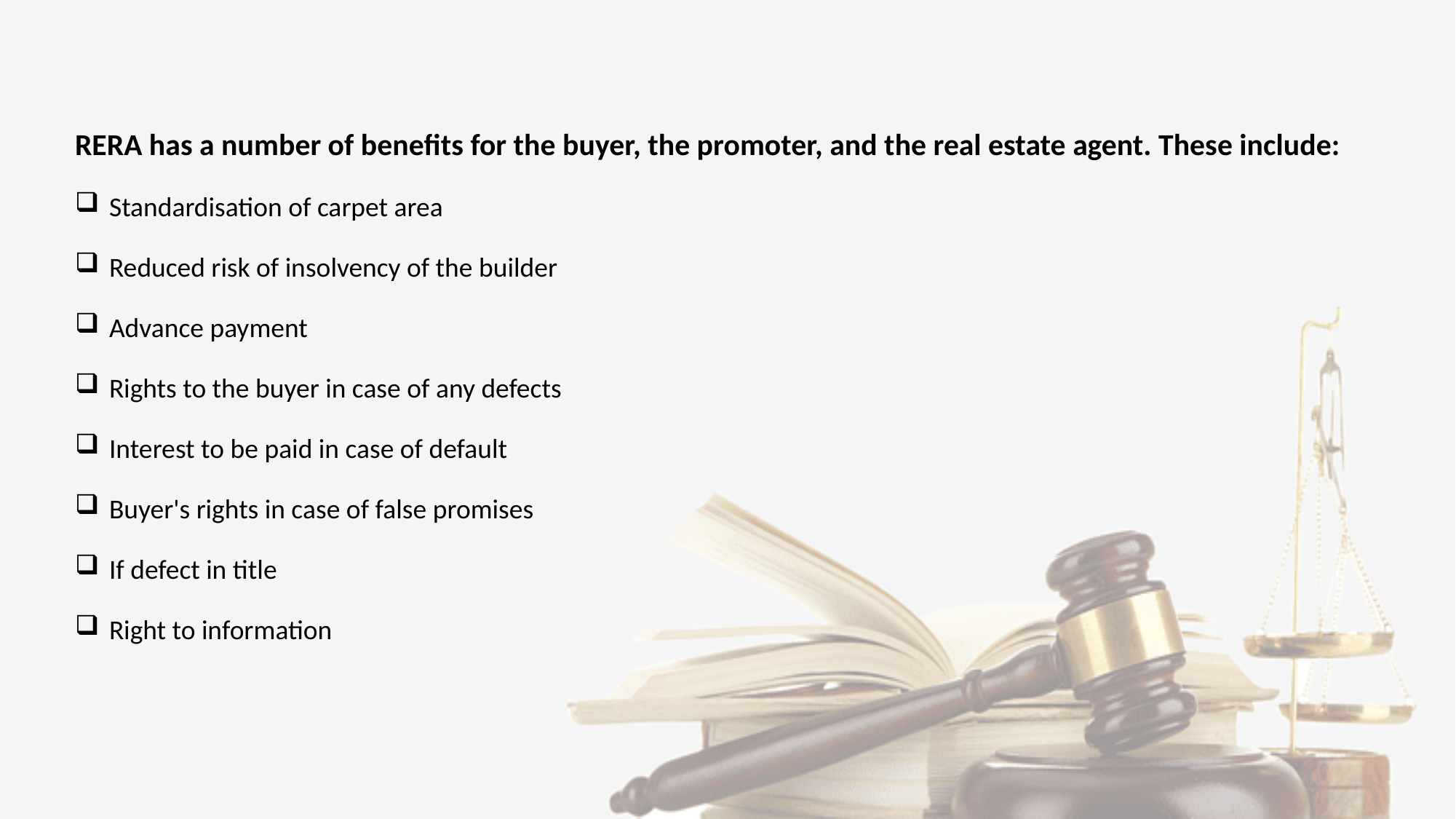

RERA has a number of benefits for the buyer, the promoter, and the real estate agent. These include:
Standardisation of carpet area
Reduced risk of insolvency of the builder
Advance payment
Rights to the buyer in case of any defects
Interest to be paid in case of default
Buyer's rights in case of false promises
If defect in title
Right to information